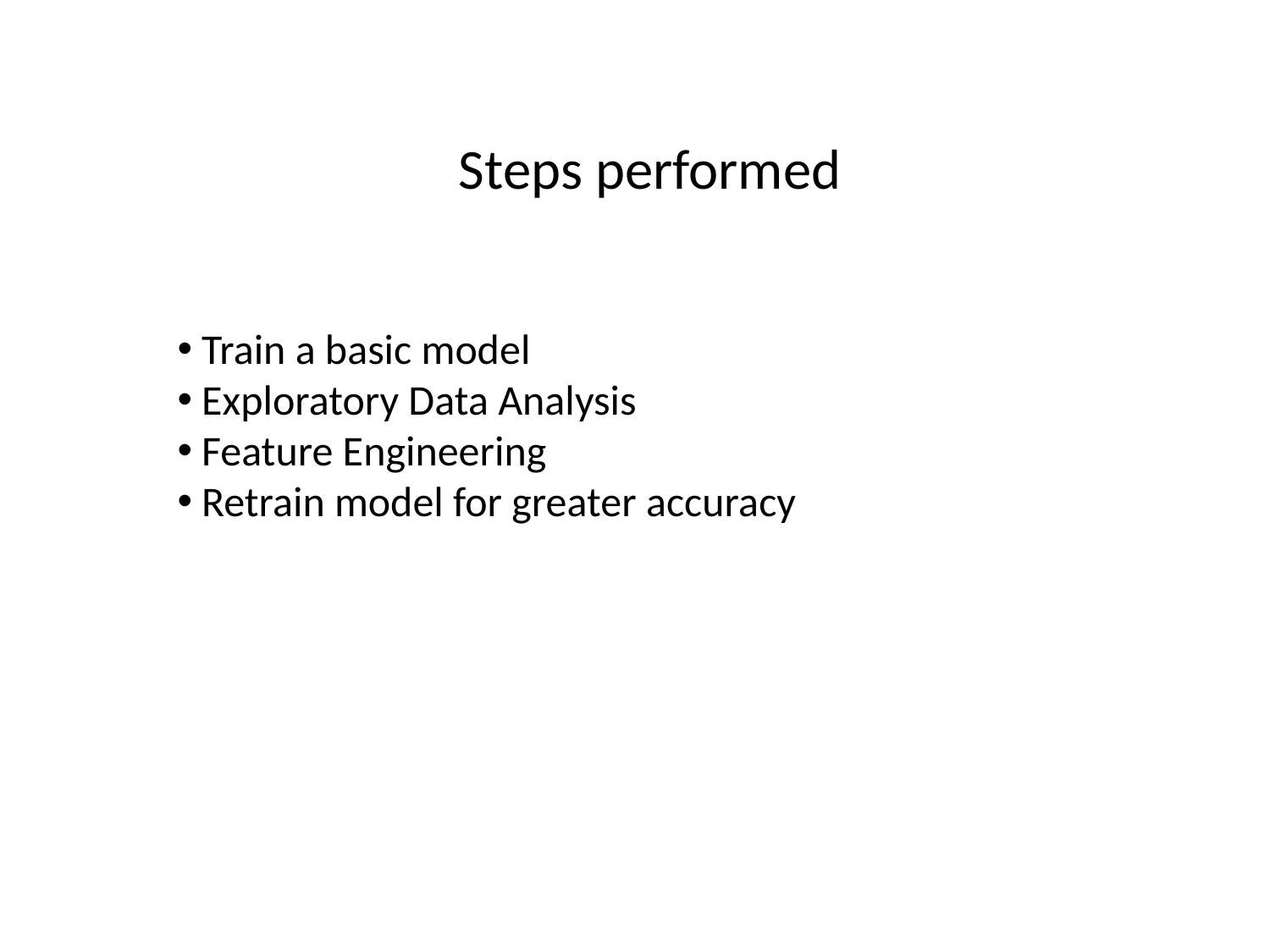

Steps performed
 Train a basic model
 Exploratory Data Analysis
 Feature Engineering
 Retrain model for greater accuracy